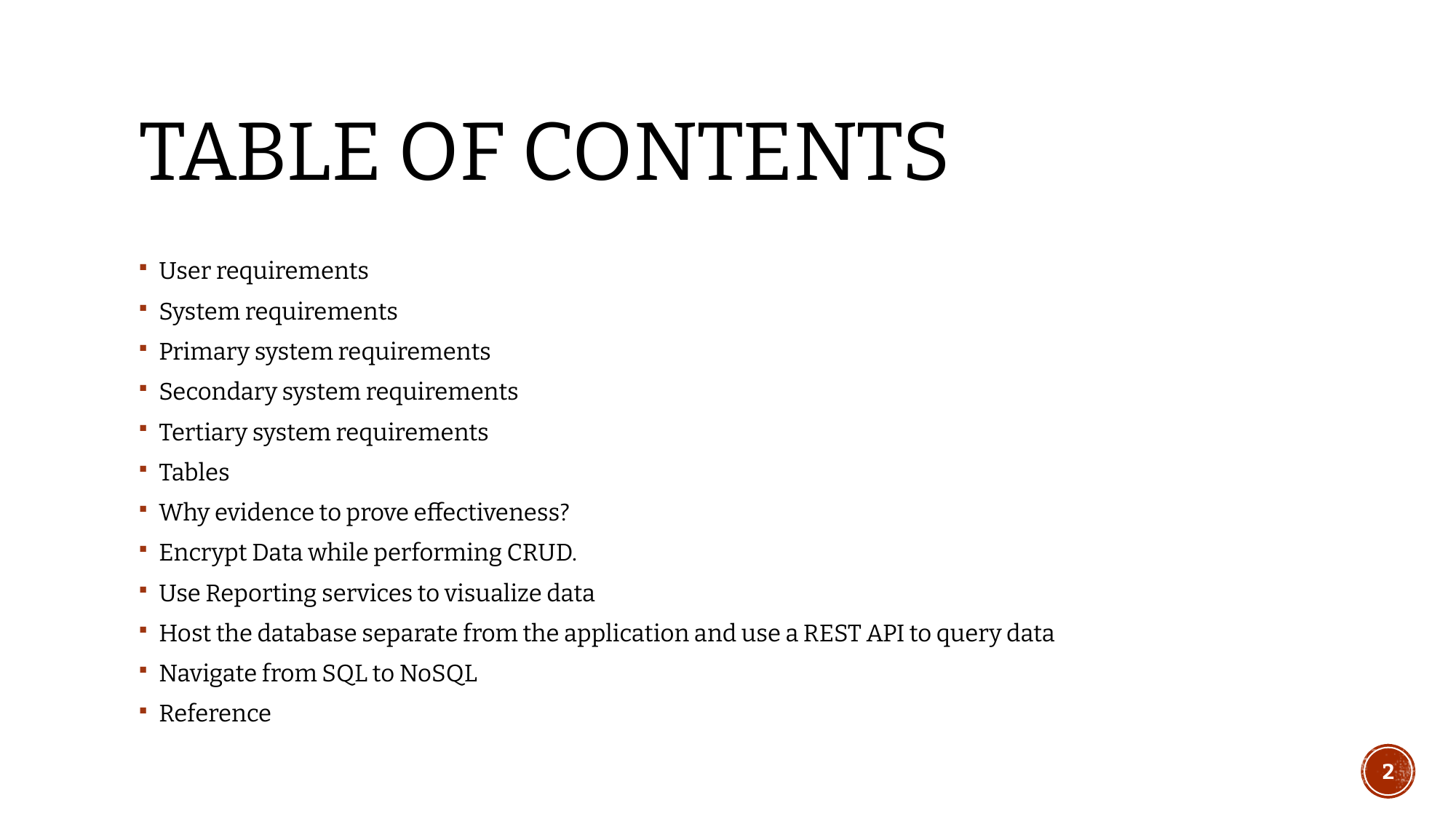

# Table of contents
User requirements
System requirements
Primary system requirements
Secondary system requirements
Tertiary system requirements
Tables
Why evidence to prove effectiveness?
Encrypt Data while performing CRUD.
Use Reporting services to visualize data
Host the database separate from the application and use a REST API to query data
Navigate from SQL to NoSQL
Reference

2